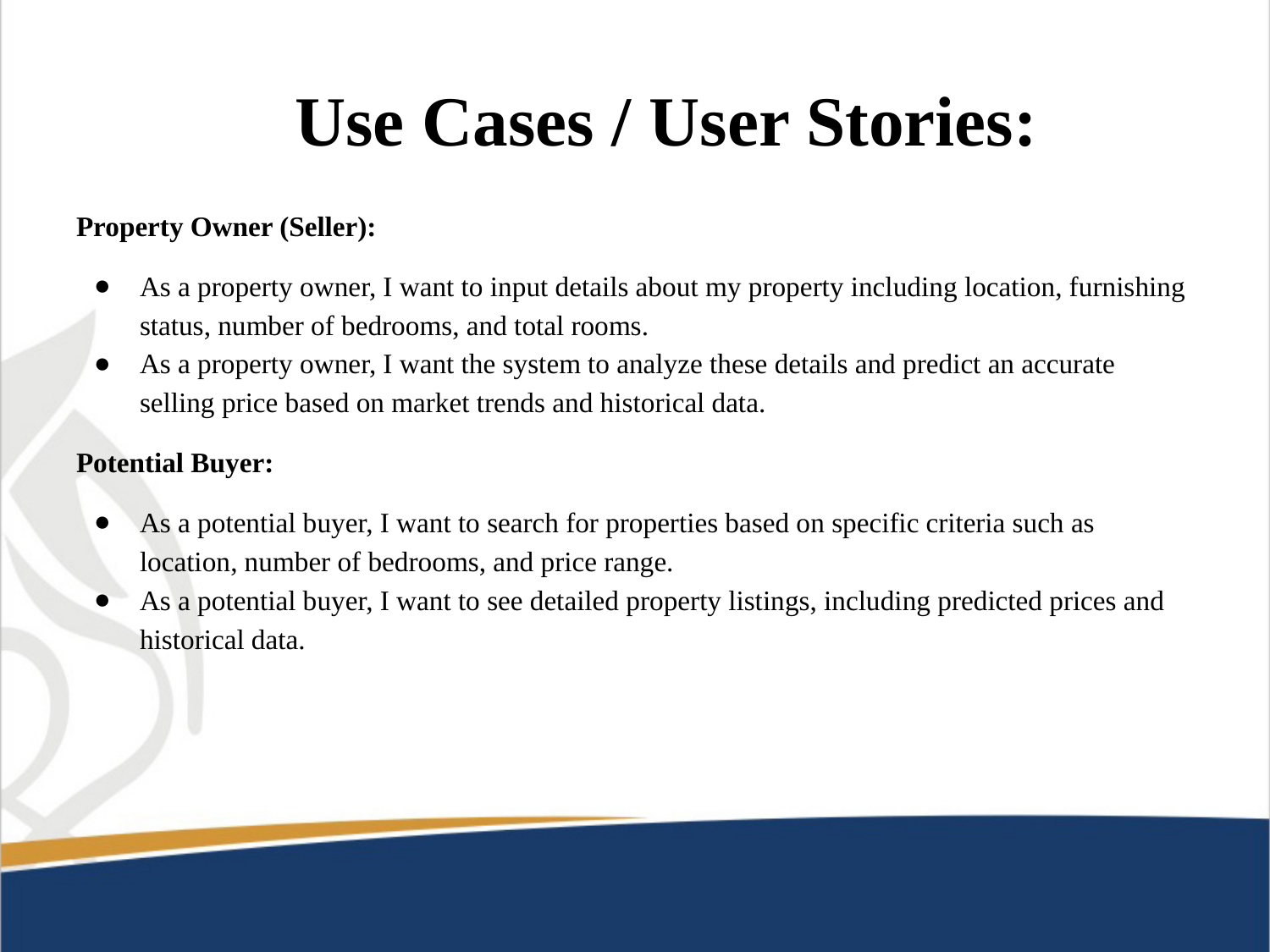

# Use Cases / User Stories:
Property Owner (Seller):
As a property owner, I want to input details about my property including location, furnishing status, number of bedrooms, and total rooms.
As a property owner, I want the system to analyze these details and predict an accurate selling price based on market trends and historical data.
Potential Buyer:
As a potential buyer, I want to search for properties based on specific criteria such as location, number of bedrooms, and price range.
As a potential buyer, I want to see detailed property listings, including predicted prices and historical data.